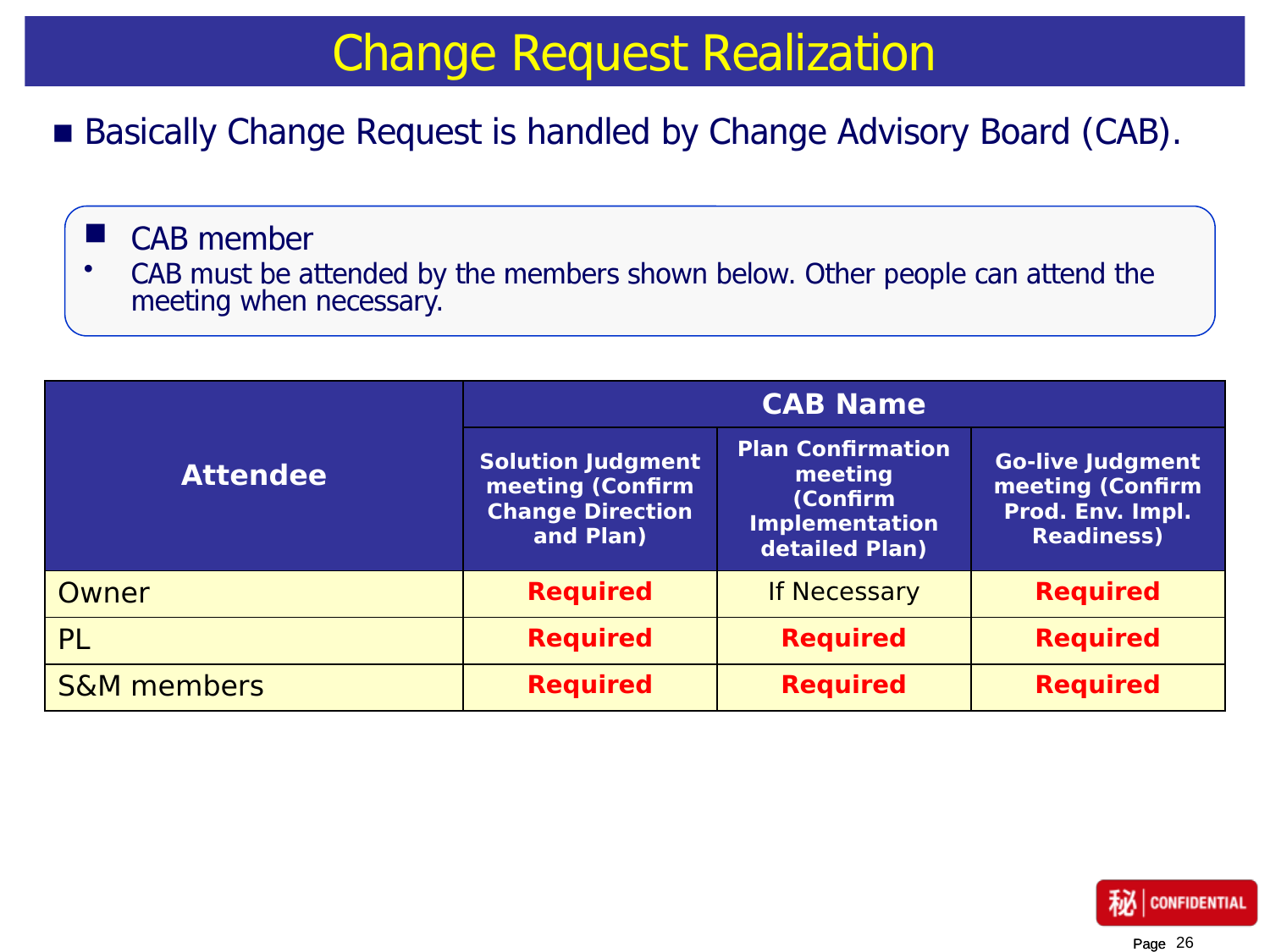

# Change Request Realization
■ Basically Change Request is handled by Change Advisory Board (CAB).
CAB member
CAB must be attended by the members shown below. Other people can attend the meeting when necessary.
| Attendee | CAB Name |  |  |
| --- | --- | --- | --- |
|  | Solution Judgment meeting (Confirm Change Direction and Plan) | Plan Confirmation meeting (Confirm Implementation detailed Plan) | Go-live Judgment meeting (Confirm Prod. Env. Impl. Readiness) |
| Owner | Required | If Necessary | Required |
| PL | Required | Required | Required |
| S&M members | Required | Required | Required |